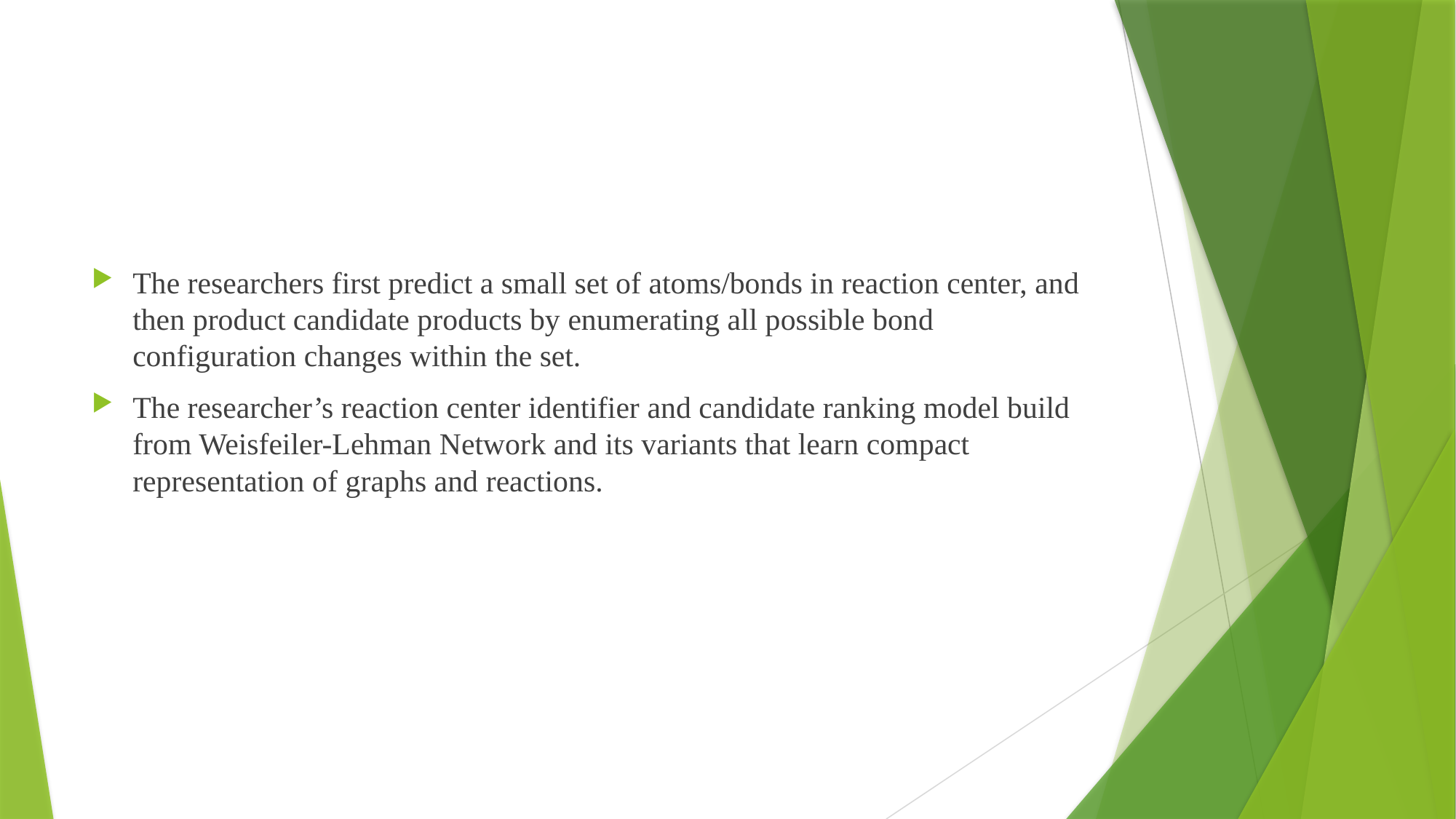

#
The researchers first predict a small set of atoms/bonds in reaction center, and then product candidate products by enumerating all possible bond configuration changes within the set.
The researcher’s reaction center identifier and candidate ranking model build from Weisfeiler-Lehman Network and its variants that learn compact representation of graphs and reactions.